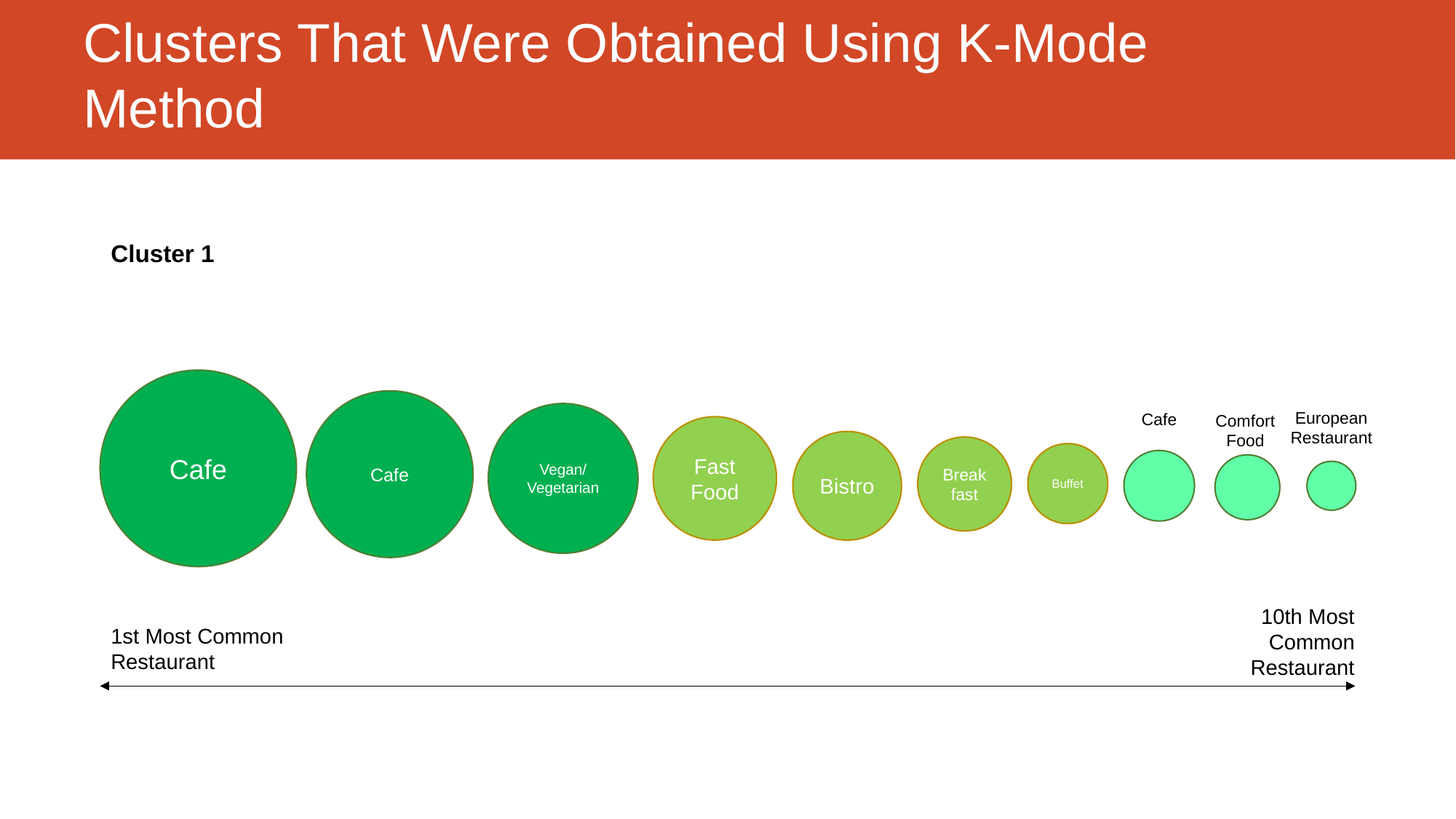

# Clusters That Were Obtained Using K-Mode Method
Cluster 1
Cafe
Cafe
European Restaurant
Cafe
Vegan/Vegetarian
Comfort Food
Fast Food
Bistro
Breakfast
Buffet

10th Most Common Restaurant
1st Most Common Restaurant